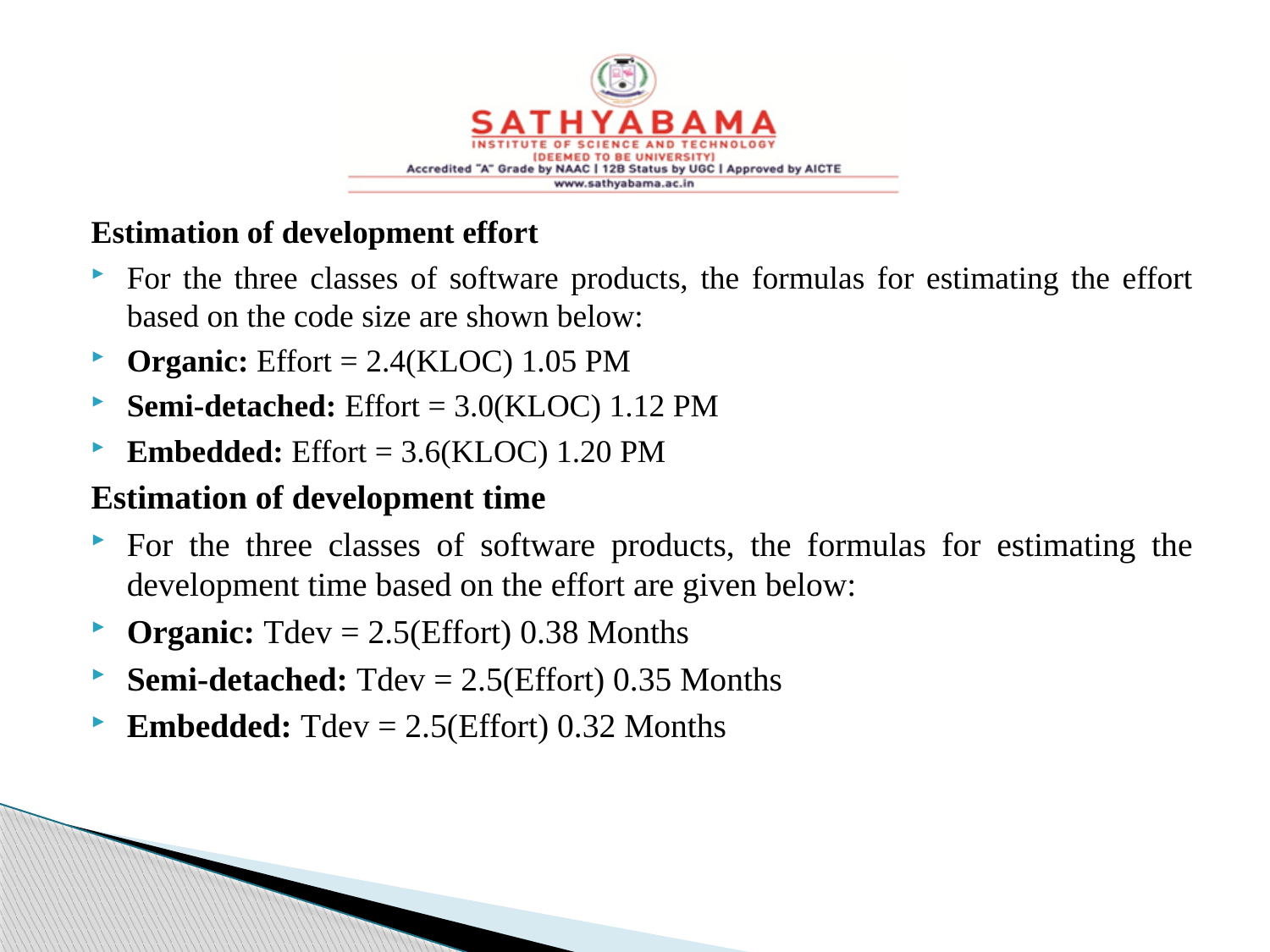

#
Estimation of development effort
For the three classes of software products, the formulas for estimating the effort based on the code size are shown below:
Organic: Effort = 2.4(KLOC) 1.05 PM
Semi-detached: Effort = 3.0(KLOC) 1.12 PM
Embedded: Effort = 3.6(KLOC) 1.20 PM
Estimation of development time
For the three classes of software products, the formulas for estimating the development time based on the effort are given below:
Organic: Tdev = 2.5(Effort) 0.38 Months
Semi-detached: Tdev = 2.5(Effort) 0.35 Months
Embedded: Tdev = 2.5(Effort) 0.32 Months